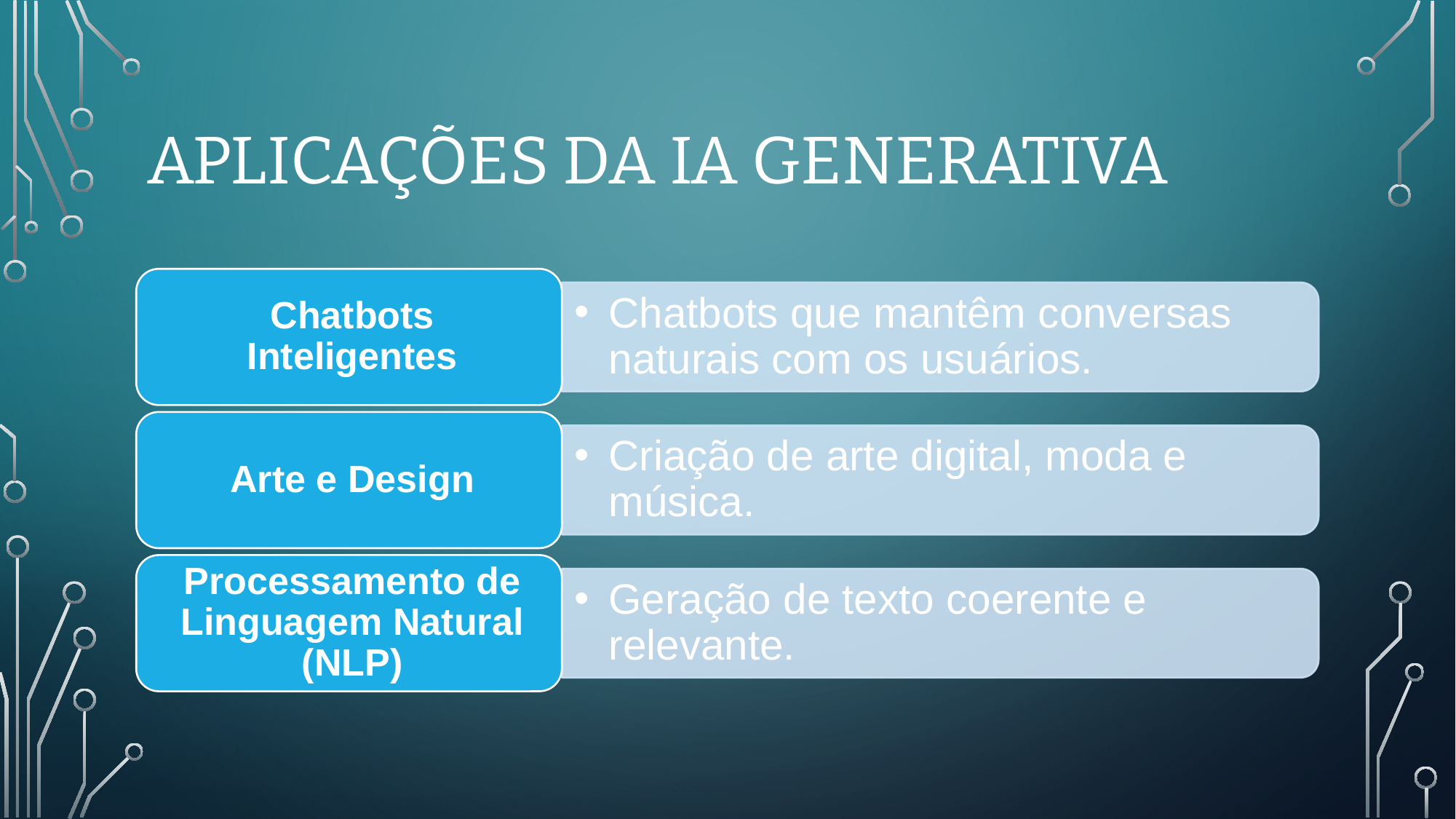

# Aplicações da IA Generativa
Chatbots que mantêm conversas naturais com os usuários.
Chatbots Inteligentes
Criação de arte digital, moda e música.
Arte e Design
Geração de texto coerente e relevante.
Processamento de Linguagem Natural (NLP)